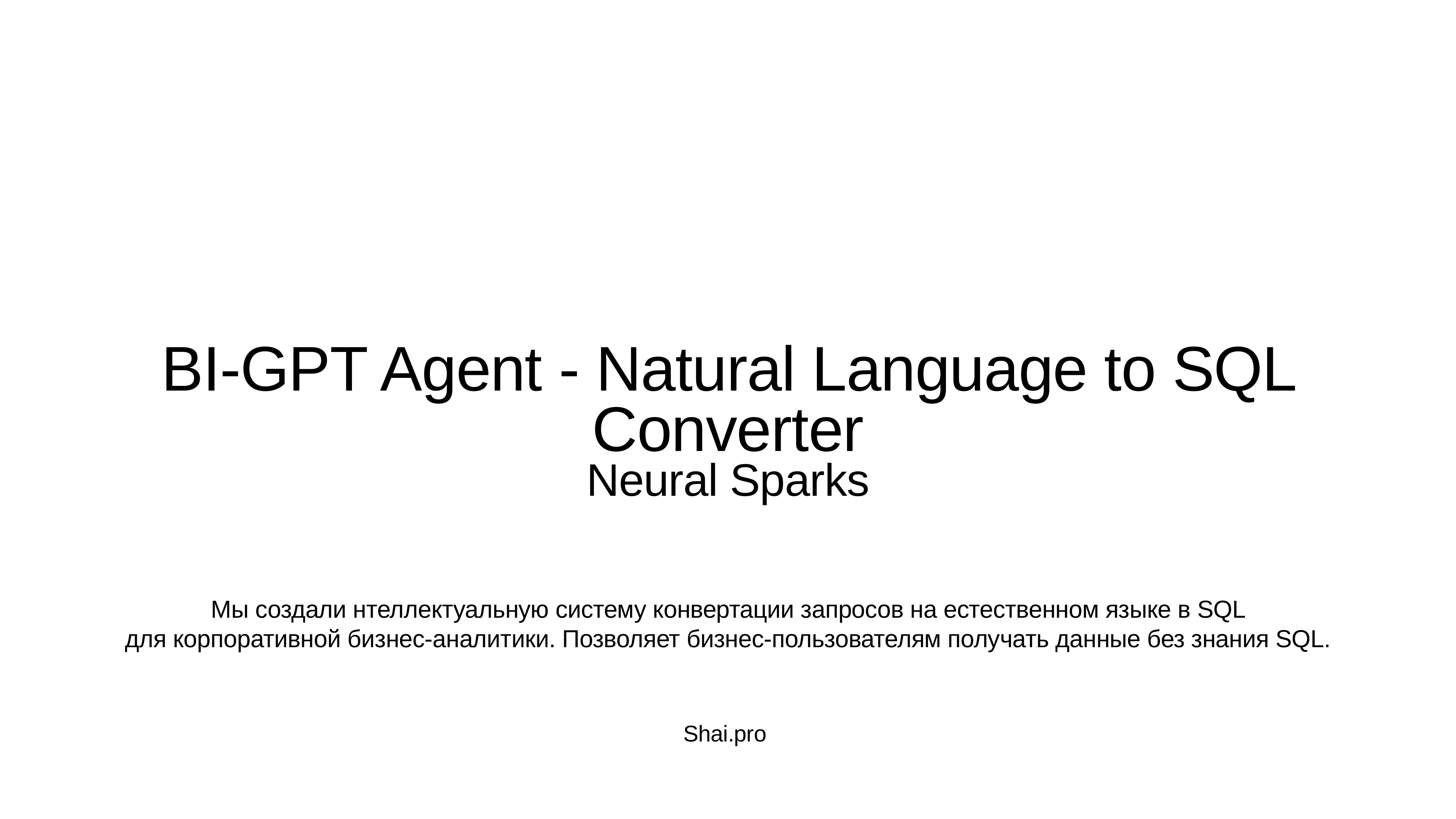

# BI-GPT Agent - Natural Language to SQL Converter
Neural Sparks

Мы создали нтеллектуальную систему конвертации запросов на естественном языке в SQL для корпоративной бизнес-аналитики. Позволяет бизнес-пользователям получать данные без знания SQL.
Shai.pro